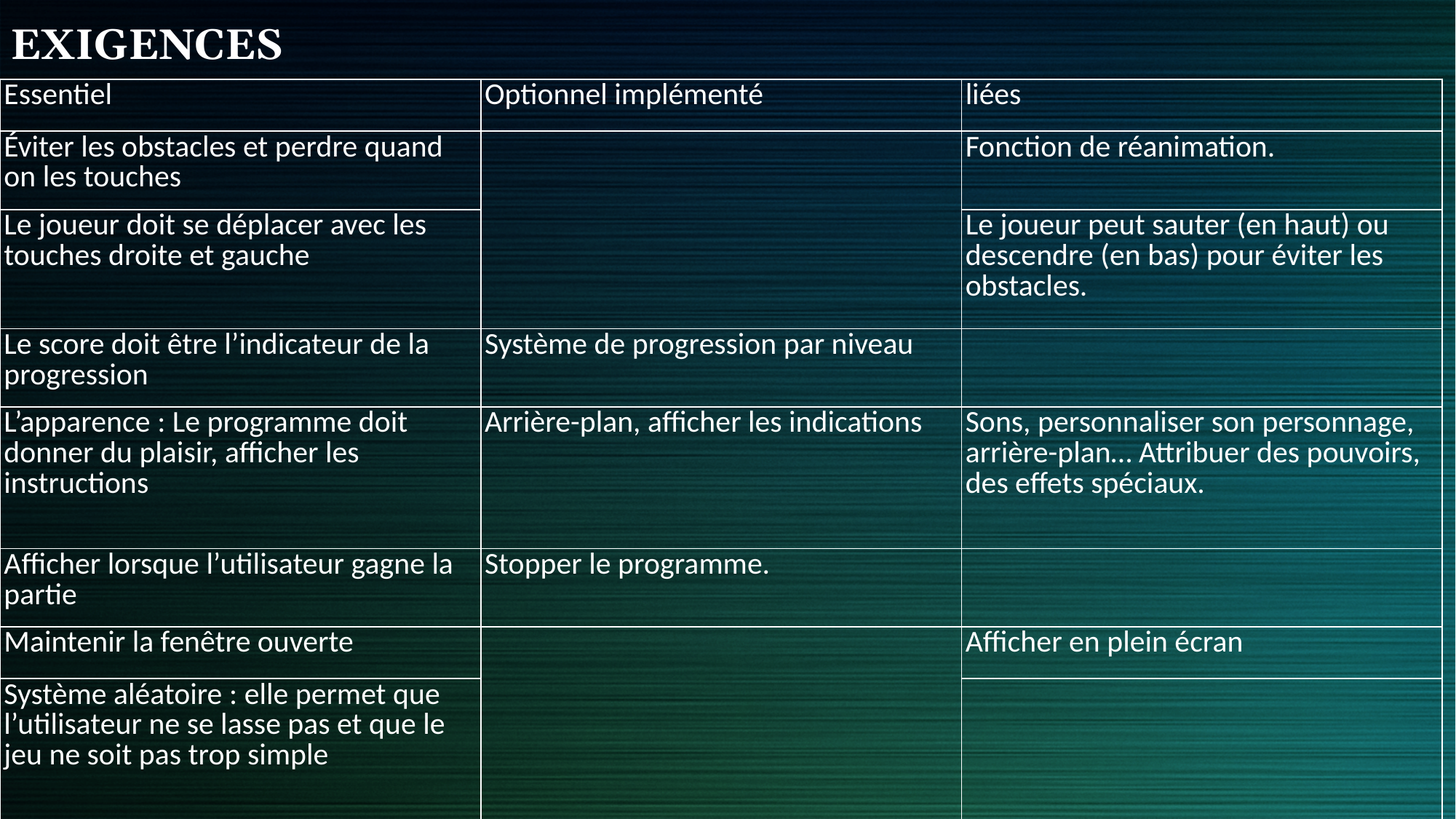

EXIGENCES

| Essentiel | Optionnel implémenté | liées |
| --- | --- | --- |
| Éviter les obstacles et perdre quand on les touches |  | Fonction de réanimation. |
| Le joueur doit se déplacer avec les touches droite et gauche |  | Le joueur peut sauter (en haut) ou descendre (en bas) pour éviter les obstacles. |
| Le score doit être l’indicateur de la progression | Système de progression par niveau |  |
| L’apparence : Le programme doit donner du plaisir, afficher les instructions | Arrière-plan, afficher les indications | Sons, personnaliser son personnage, arrière-plan… Attribuer des pouvoirs, des effets spéciaux. |
| Afficher lorsque l’utilisateur gagne la partie | Stopper le programme. |  |
| Maintenir la fenêtre ouverte |  | Afficher en plein écran |
| Système aléatoire : elle permet que l’utilisateur ne se lasse pas et que le jeu ne soit pas trop simple |  |  |